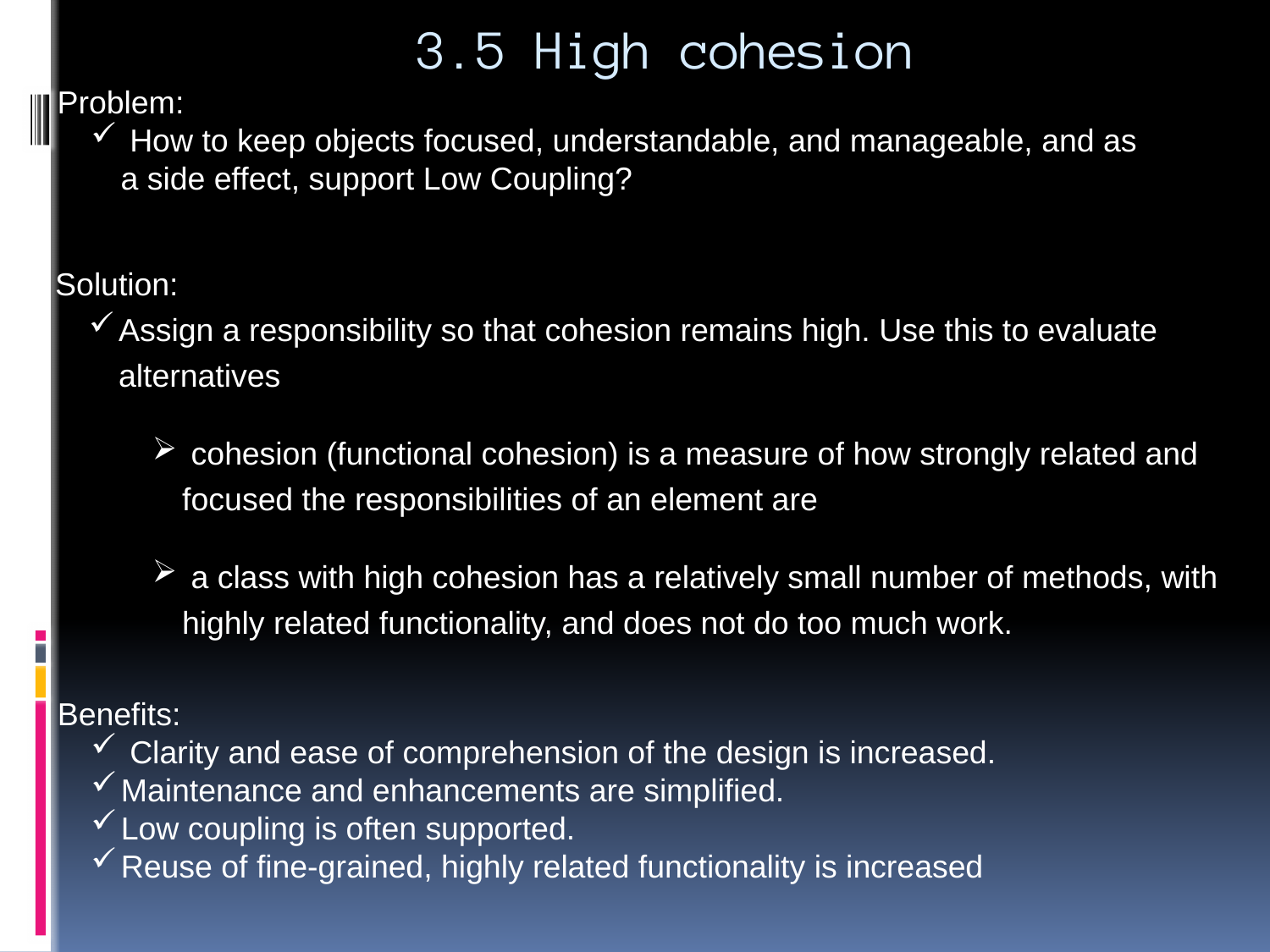

# 3.5 High cohesion
Problem:
 How to keep objects focused, understandable, and manageable, and as a side effect, support Low Coupling?
Solution:
Assign a responsibility so that cohesion remains high. Use this to evaluate alternatives
 cohesion (functional cohesion) is a measure of how strongly related and focused the responsibilities of an element are
 a class with high cohesion has a relatively small number of methods, with highly related functionality, and does not do too much work.
Benefits:
 Clarity and ease of comprehension of the design is increased.
Maintenance and enhancements are simplified.
Low coupling is often supported.
Reuse of fine-grained, highly related functionality is increased